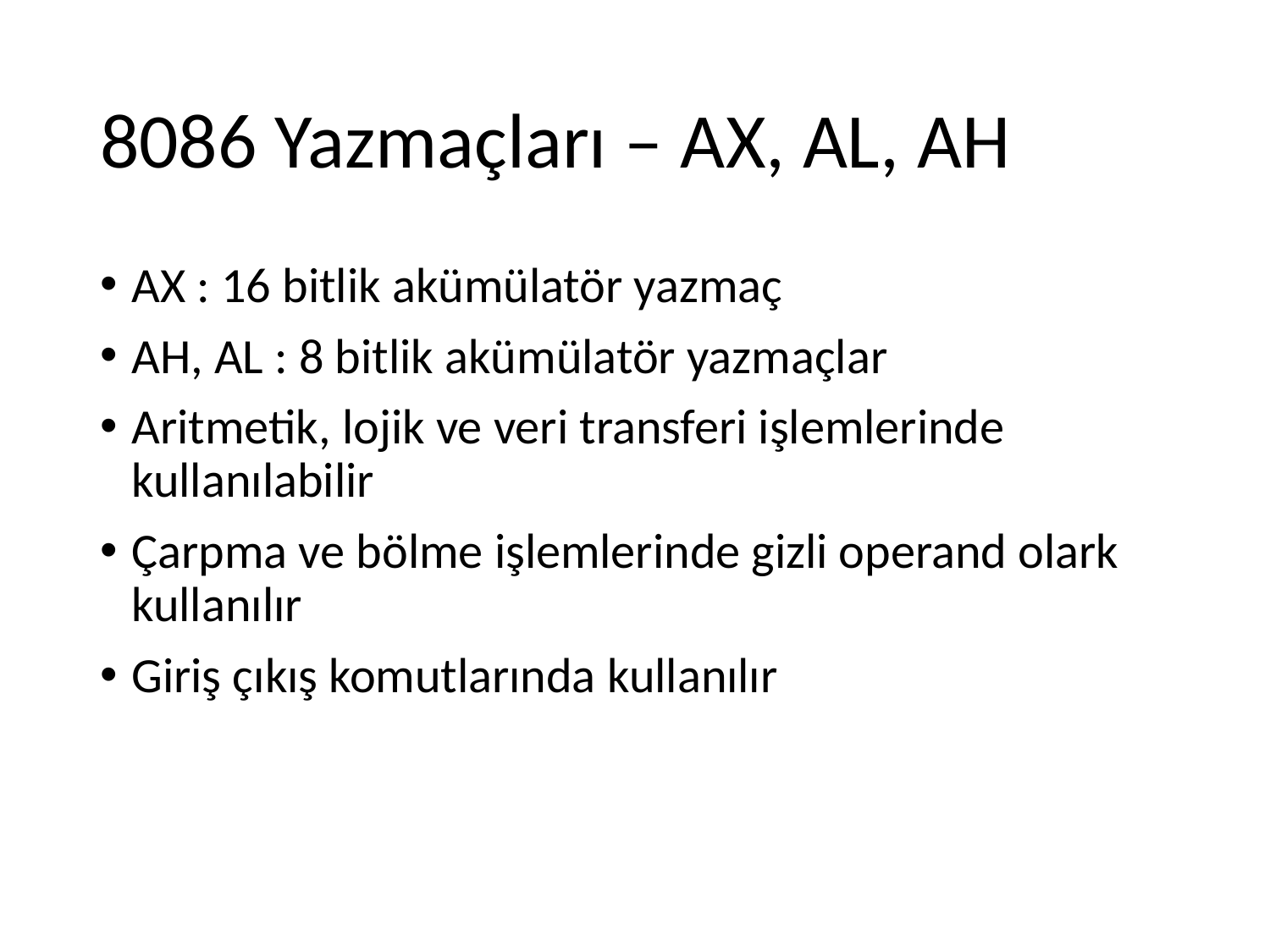

# 8086 Yazmaçları – AX, AL, AH
AX : 16 bitlik akümülatör yazmaç
AH, AL : 8 bitlik akümülatör yazmaçlar
Aritmetik, lojik ve veri transferi işlemlerinde kullanılabilir
Çarpma ve bölme işlemlerinde gizli operand olark kullanılır
Giriş çıkış komutlarında kullanılır